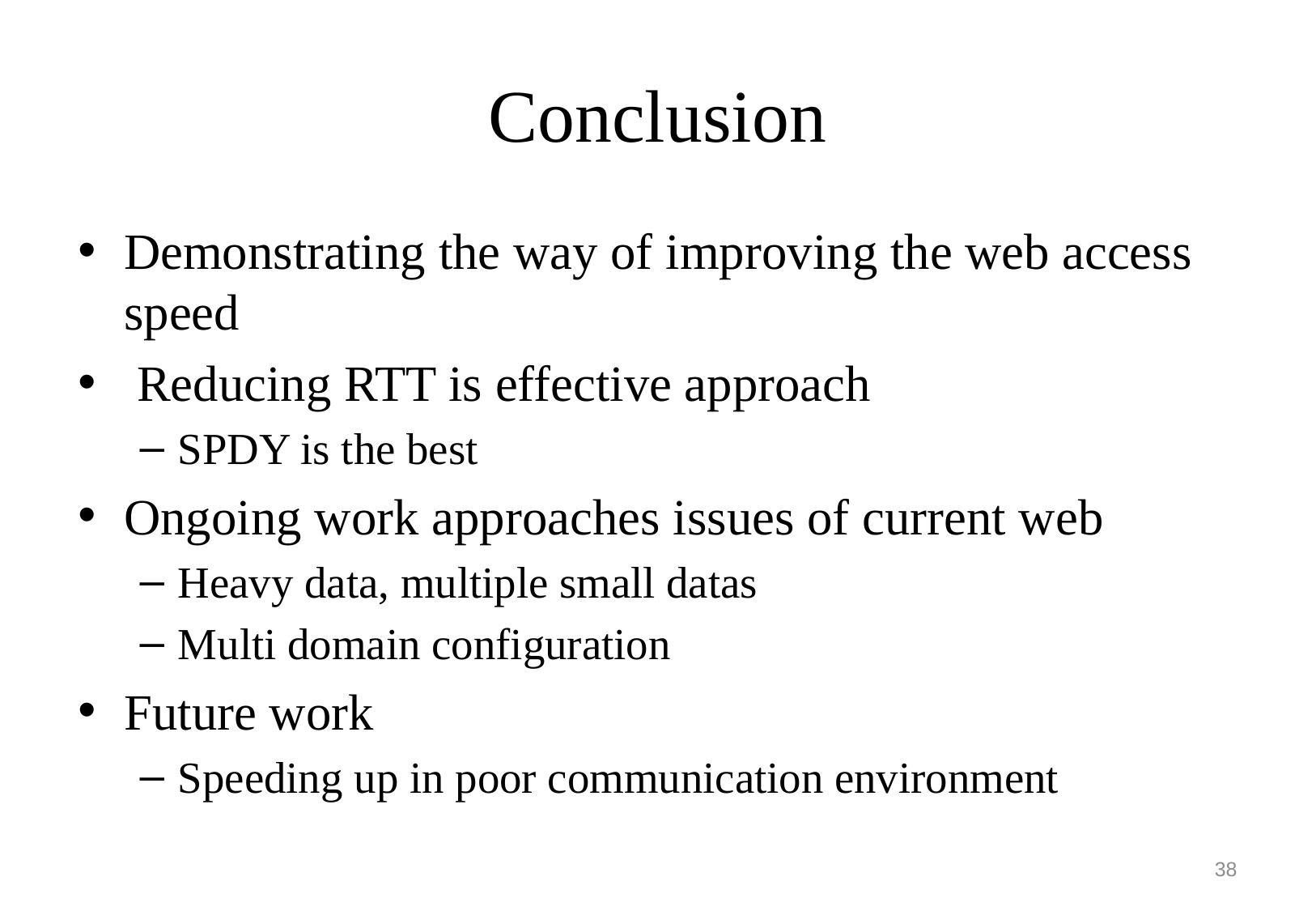

# Conclusion
Demonstrating the way of improving the web access speed
 Reducing RTT is effective approach
SPDY is the best
Ongoing work approaches issues of current web
Heavy data, multiple small datas
Multi domain configuration
Future work
Speeding up in poor communication environment

38